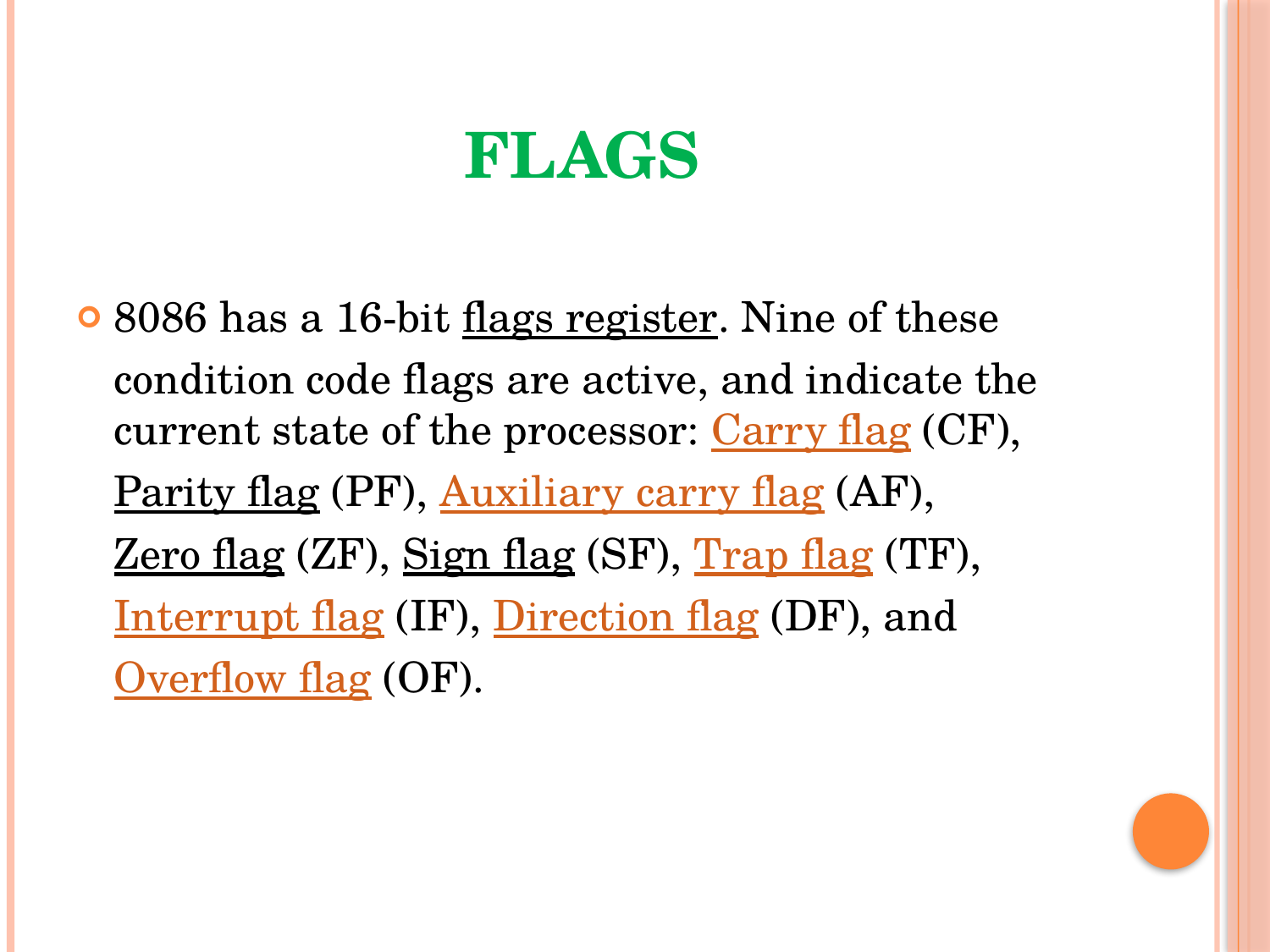

# Flags

8086 has a 16-bit flags register. Nine of these condition code flags are active, and indicate the current state of the processor: Carry flag (CF), Parity flag (PF), Auxiliary carry flag (AF), Zero flag (ZF), Sign flag (SF), Trap flag (TF), Interrupt flag (IF), Direction flag (DF), and Overflow flag (OF).